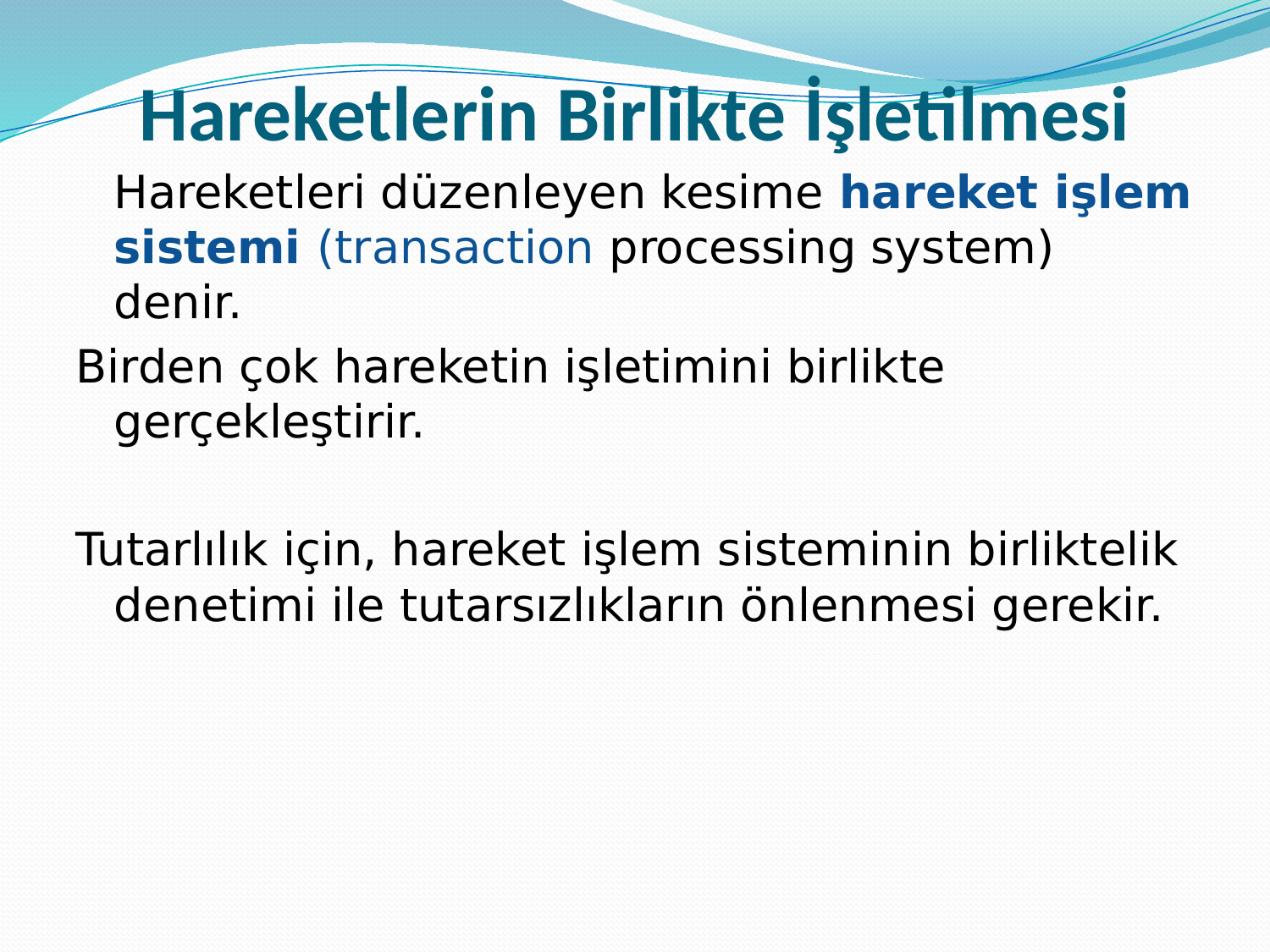

# Hareketlerin Birlikte İşletilmesi
 	Hareketleri düzenleyen kesime hareket işlem sistemi (transaction processing system) denir.
Birden çok hareketin işletimini birlikte gerçekleştirir.

Tutarlılık için, hareket işlem sisteminin birliktelik denetimi ile tutarsızlıkların önlenmesi gerekir.